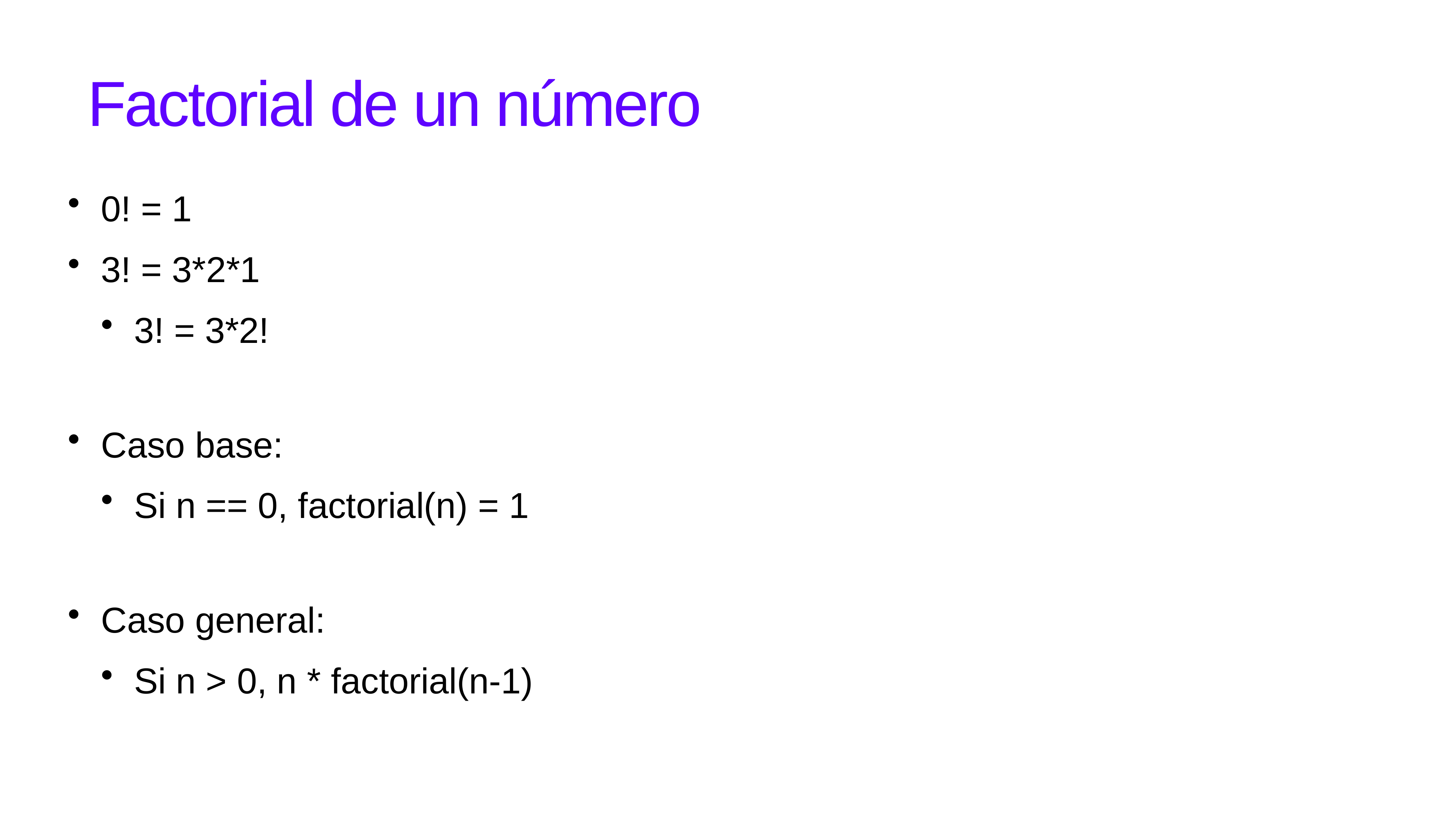

# Factorial de un número
0! = 1
3! = 3*2*1
3! = 3*2!

Caso base:
Si n == 0, factorial(n) = 1

Caso general:
Si n > 0, n * factorial(n-1)